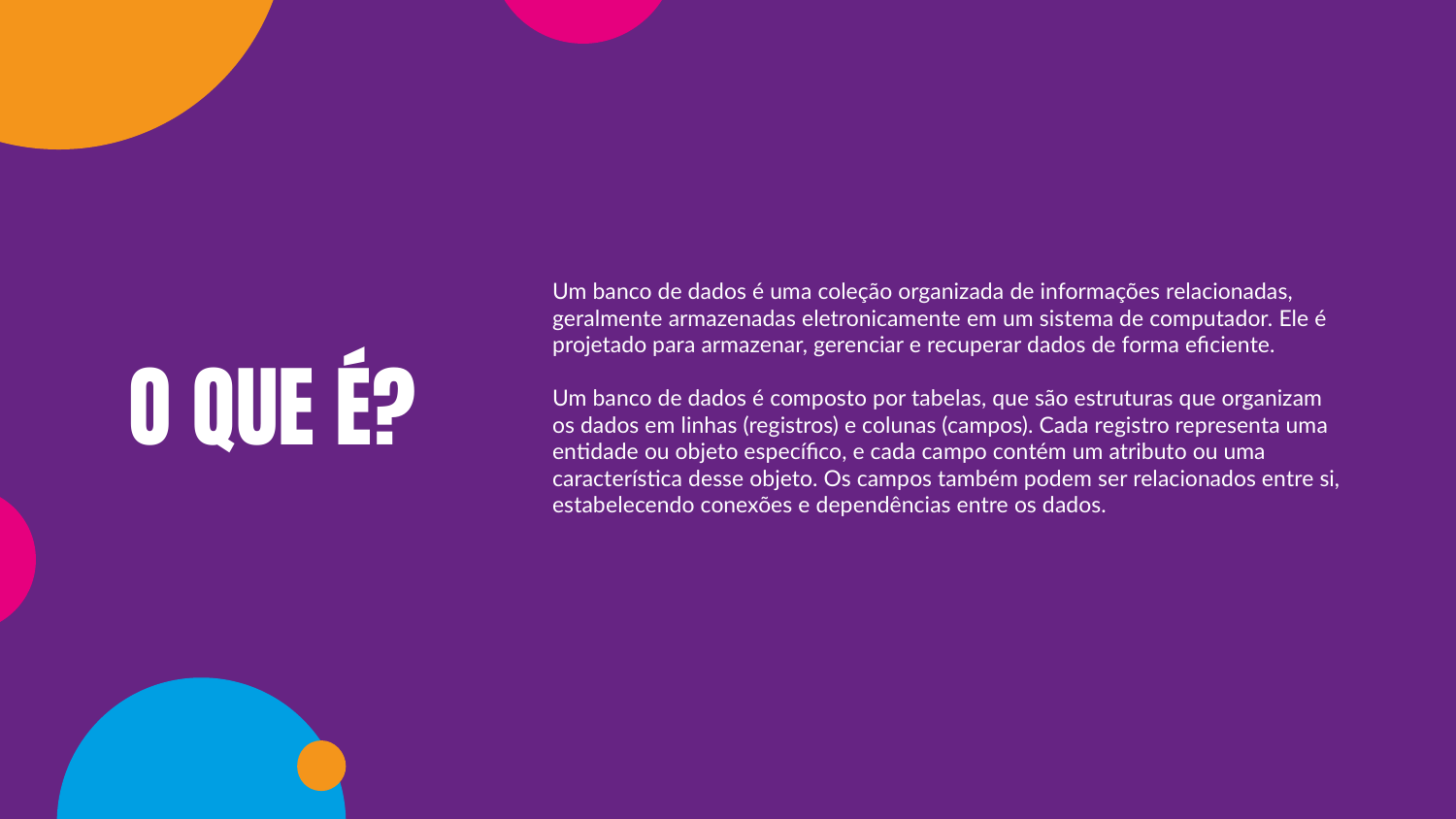

Um banco de dados é uma coleção organizada de informações relacionadas, geralmente armazenadas eletronicamente em um sistema de computador. Ele é projetado para armazenar, gerenciar e recuperar dados de forma eficiente.

Um banco de dados é composto por tabelas, que são estruturas que organizam os dados em linhas (registros) e colunas (campos). Cada registro representa uma entidade ou objeto específico, e cada campo contém um atributo ou uma característica desse objeto. Os campos também podem ser relacionados entre si, estabelecendo conexões e dependências entre os dados.
# O QUE É?